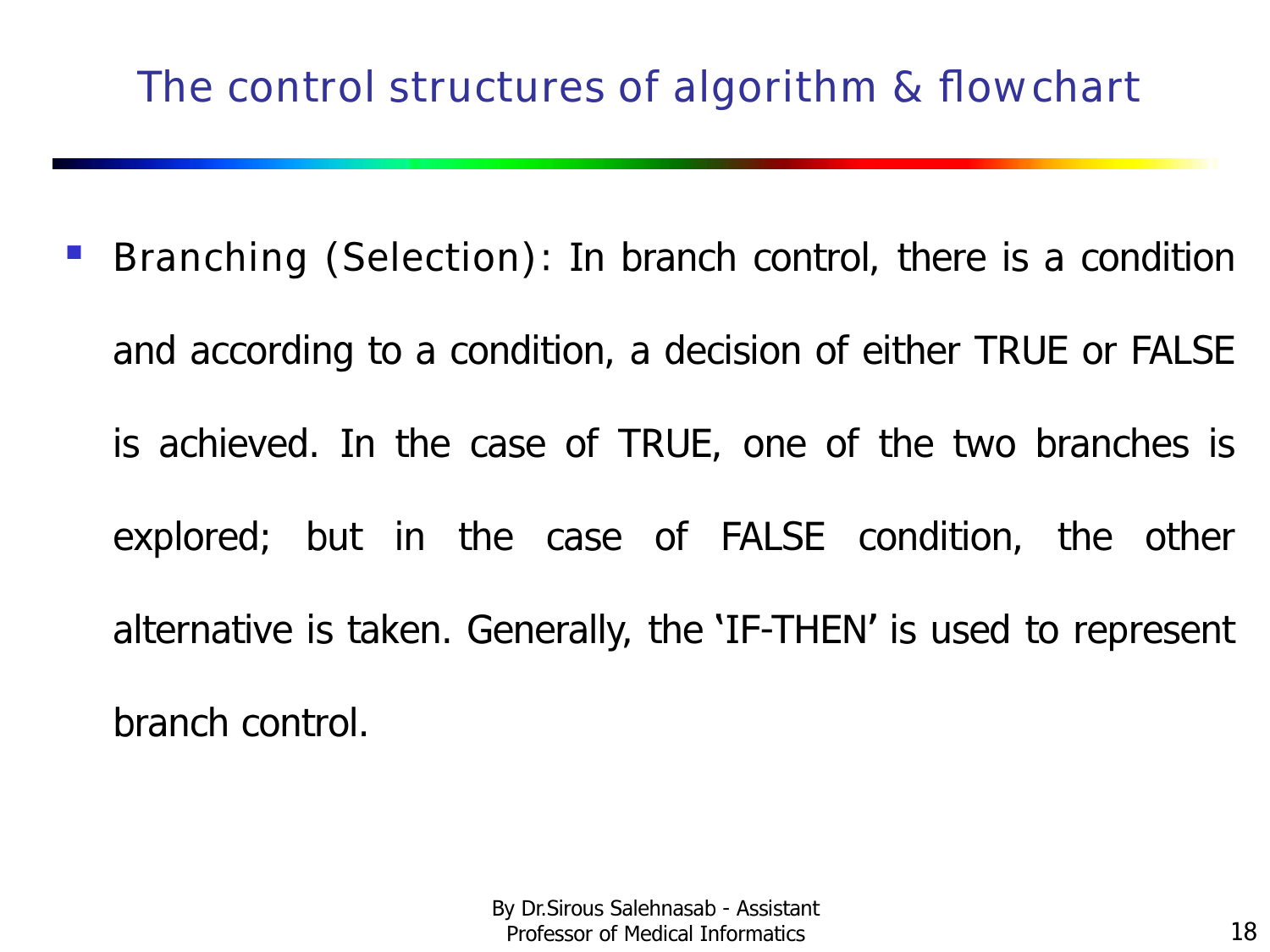

# The control structures of algorithm & flowchart
Branching (Selection): In branch control, there is a condition and according to a condition, a decision of either TRUE or FALSE is achieved. In the case of TRUE, one of the two branches is explored; but in the case of FALSE condition, the other alternative is taken. Generally, the ‘IF-THEN’ is used to represent branch control.
18
By Dr.Sirous Salehnasab - Assistant Professor of Medical Informatics